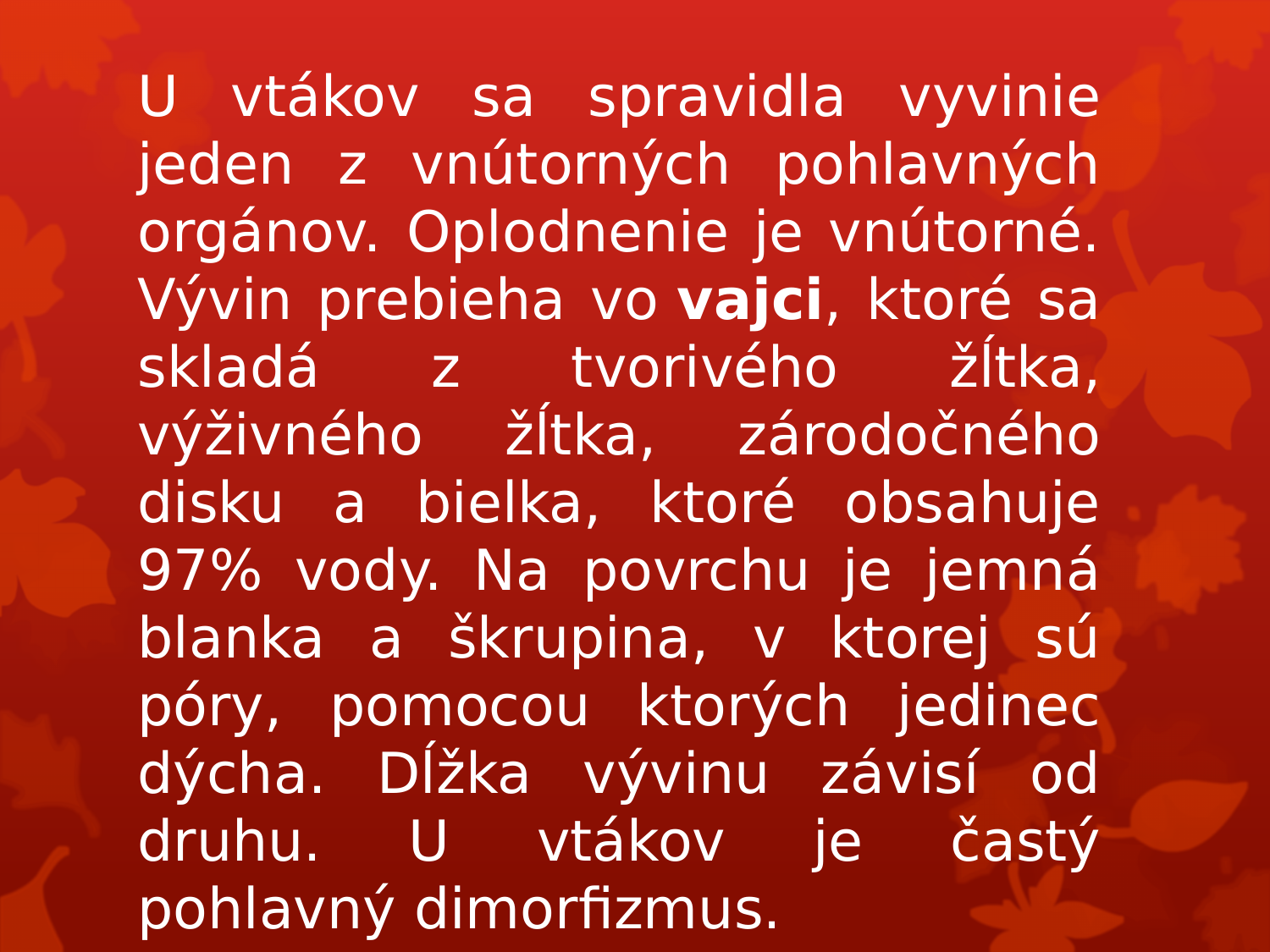

# U vtákov sa spravidla vyvinie jeden z vnútorných pohlavných orgánov. Oplodnenie je vnútorné. Vývin prebieha vo vajci, ktoré sa skladá z tvorivého žĺtka, výživného žĺtka, zárodočného disku a bielka, ktoré obsahuje 97% vody. Na povrchu je jemná blanka a škrupina, v ktorej sú póry, pomocou ktorých jedinec dýcha. Dĺžka vývinu závisí od druhu. U vtákov je častý pohlavný dimorfizmus.